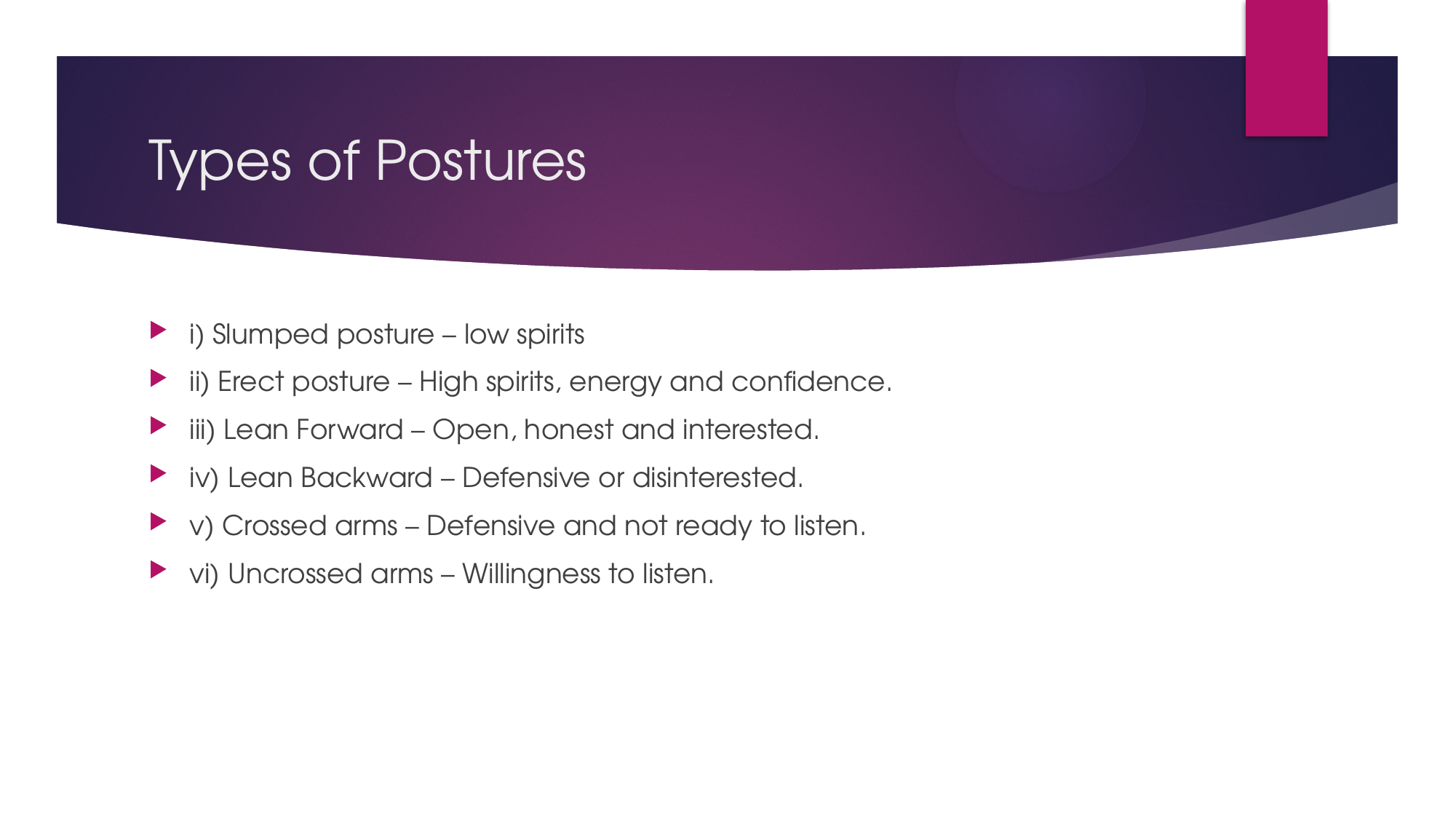

# Types of Postures
i) Slumped posture – low spirits
ii) Erect posture – High spirits, energy and confidence.
iii) Lean Forward – Open, honest and interested.
iv) Lean Backward – Defensive or disinterested.
v) Crossed arms – Defensive and not ready to listen.
vi) Uncrossed arms – Willingness to listen.